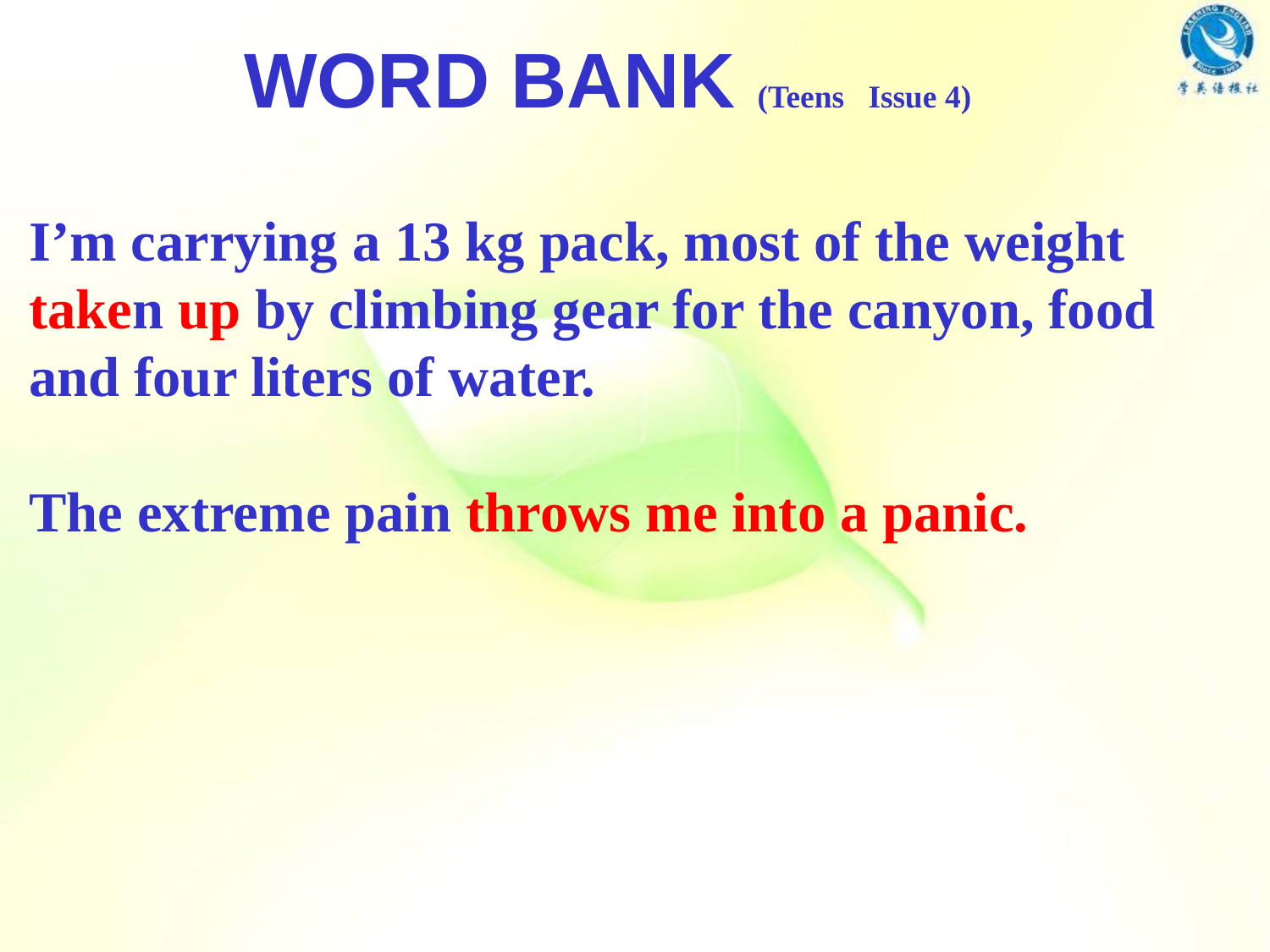

WORD BANK (Teens   Issue 4)

I’m carrying a 13 kg pack, most of the weight taken up by climbing gear for the canyon, food and four liters of water.

The extreme pain throws me into a panic.